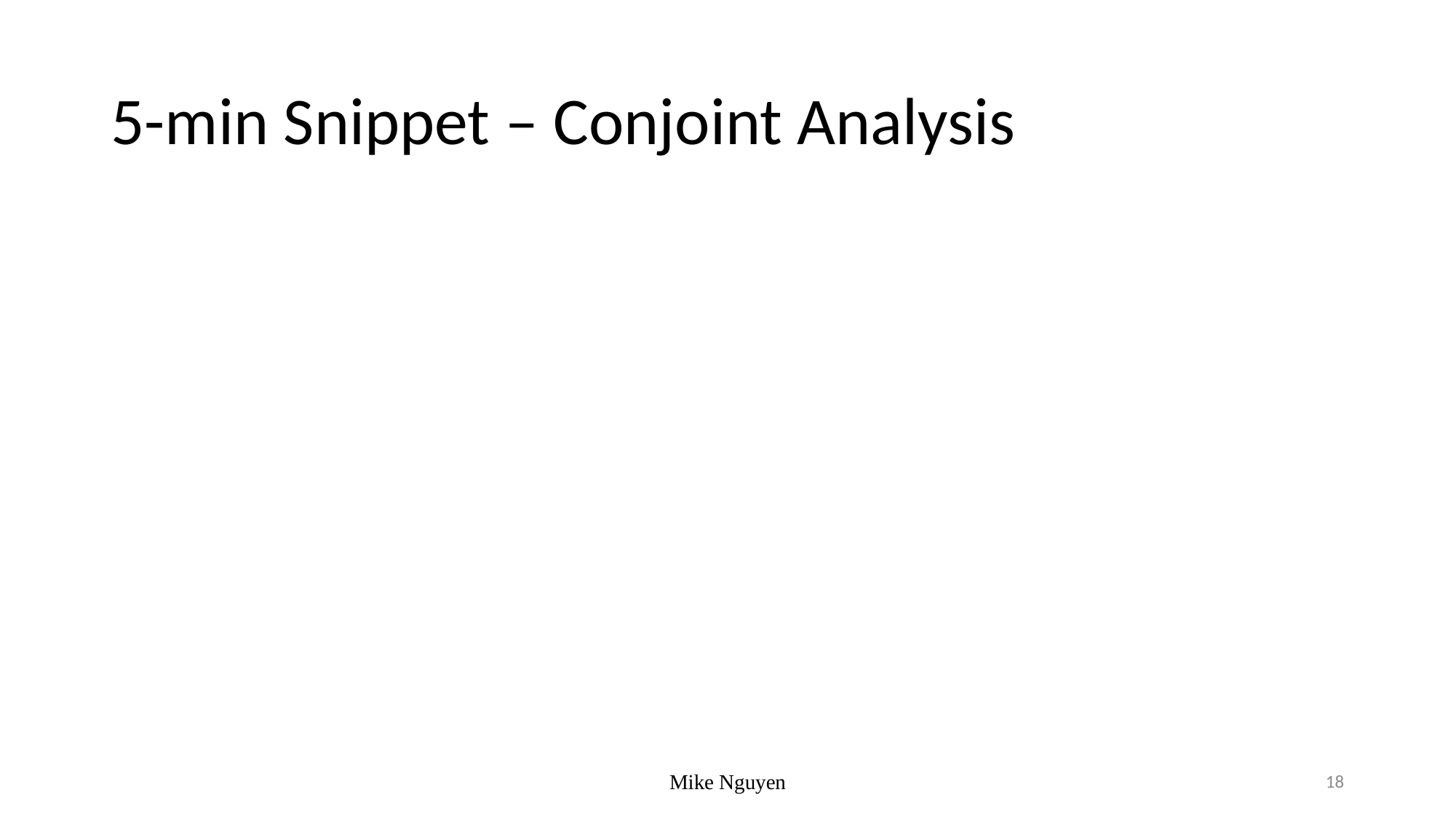

# 5-min Snippet – Conjoint Analysis

Mike Nguyen
18